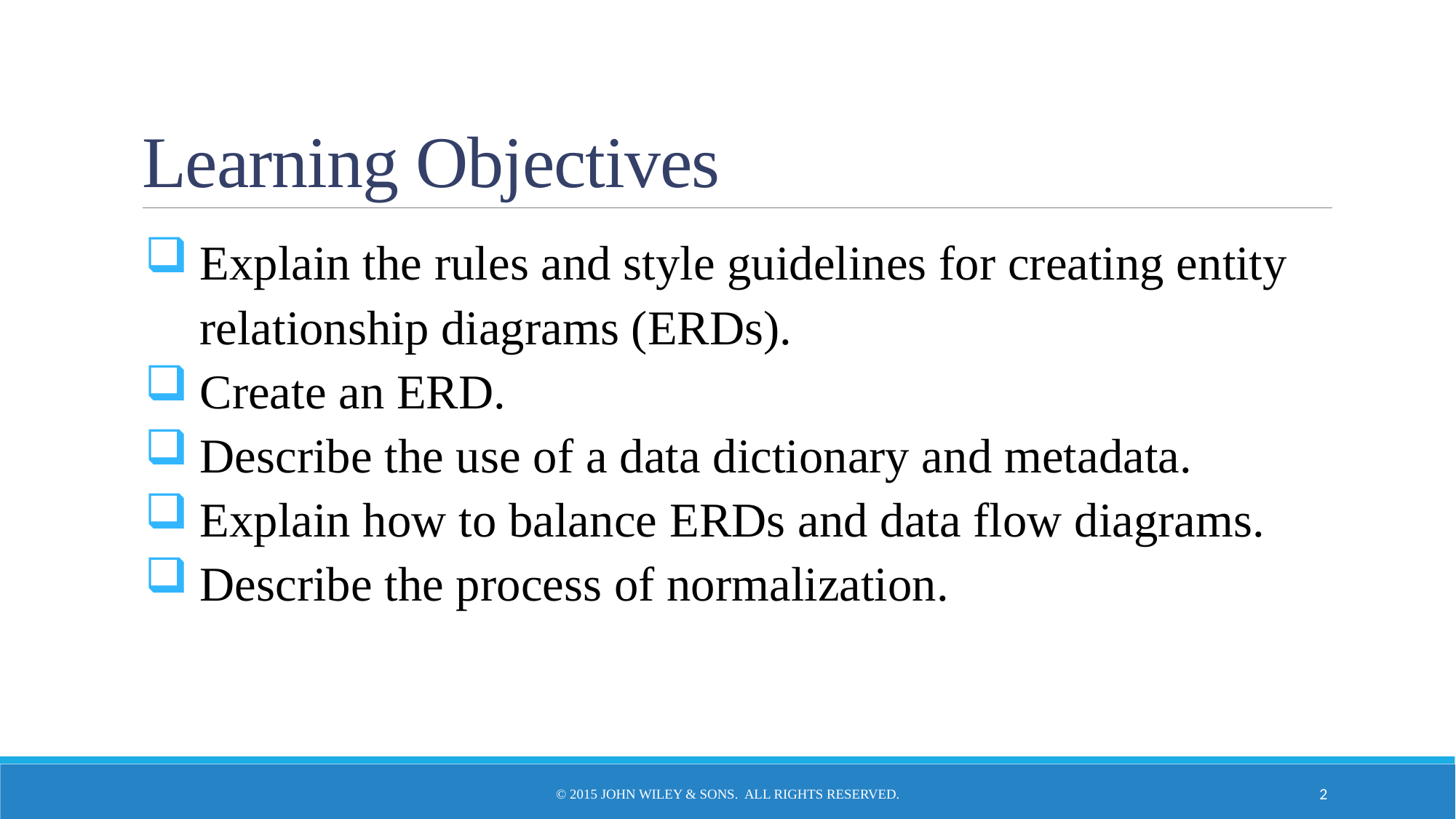

# Learning Objectives
Explain the rules and style guidelines for creating entity relationship diagrams (ERDs).
Create an ERD.
Describe the use of a data dictionary and metadata.
Explain how to balance ERDs and data flow diagrams.
Describe the process of normalization.
© 2015 John Wiley & Sons.  All Rights Reserved.
2